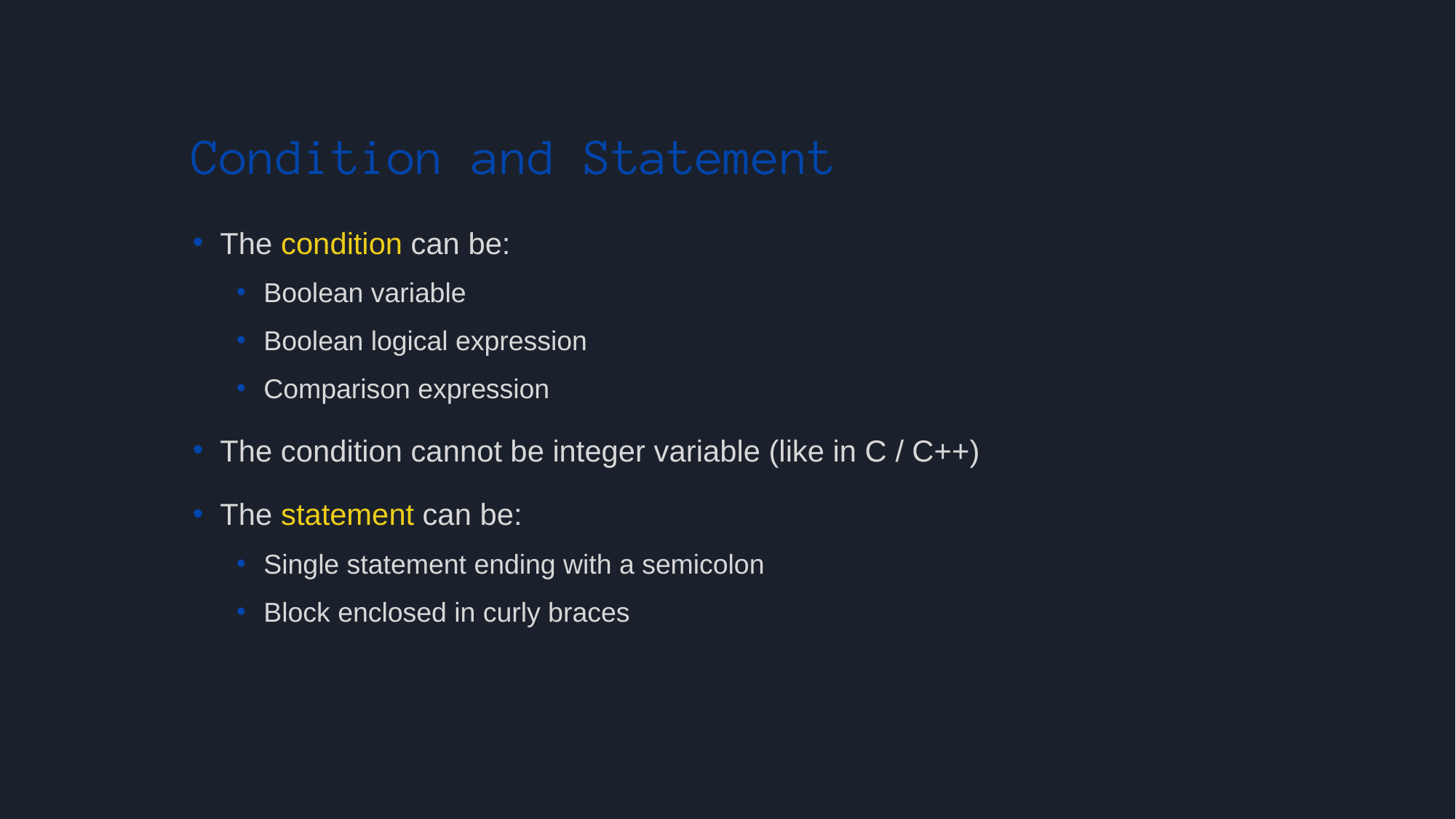

# Condition and Statement
The condition can be:
Boolean variable
Boolean logical expression
Comparison expression
The condition cannot be integer variable (like in C / C++)
The statement can be:
Single statement ending with a semicolon
Block enclosed in curly braces